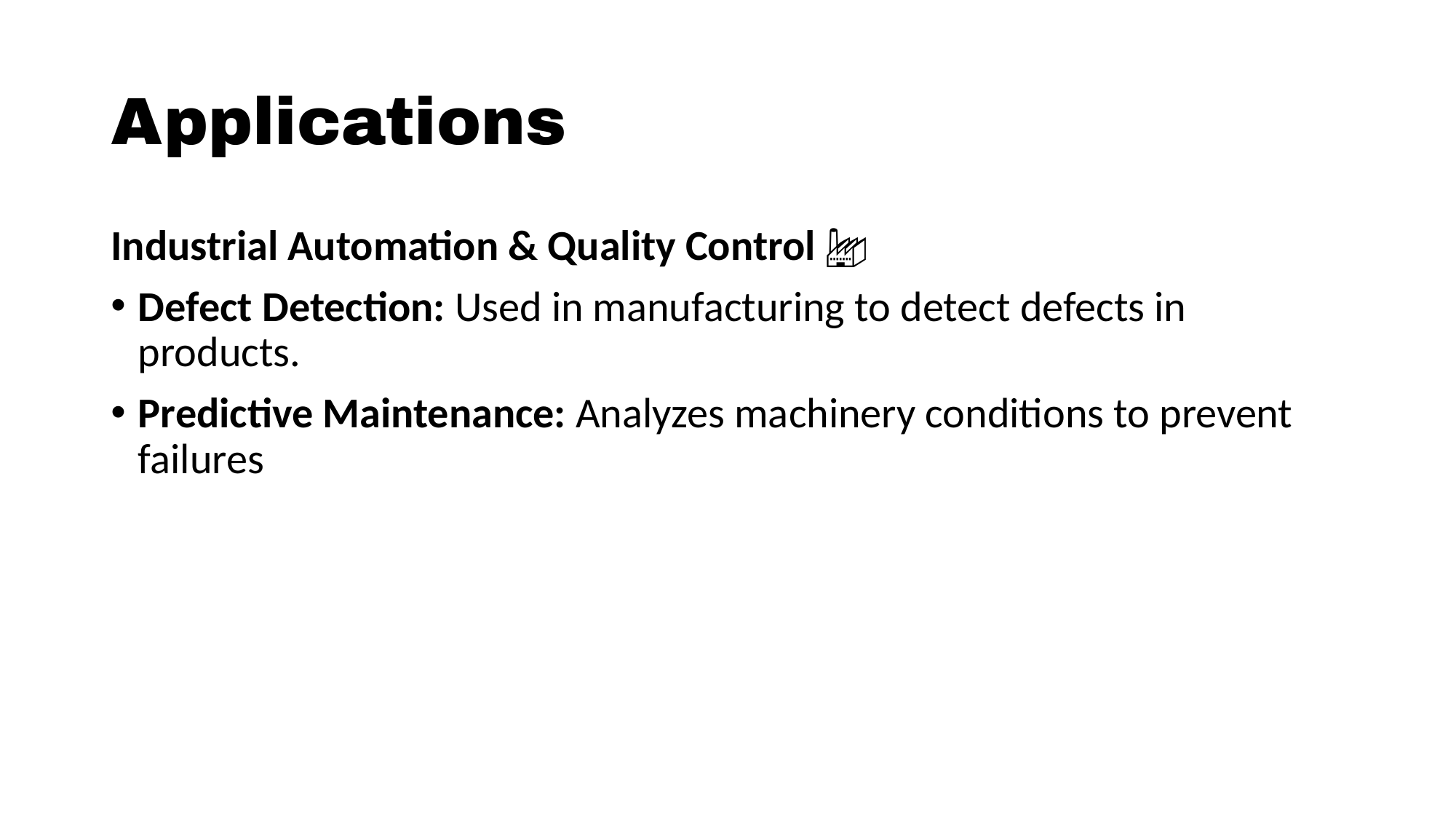

# Applications
Industrial Automation & Quality Control 🏭
Defect Detection: Used in manufacturing to detect defects in products.
Predictive Maintenance: Analyzes machinery conditions to prevent failures